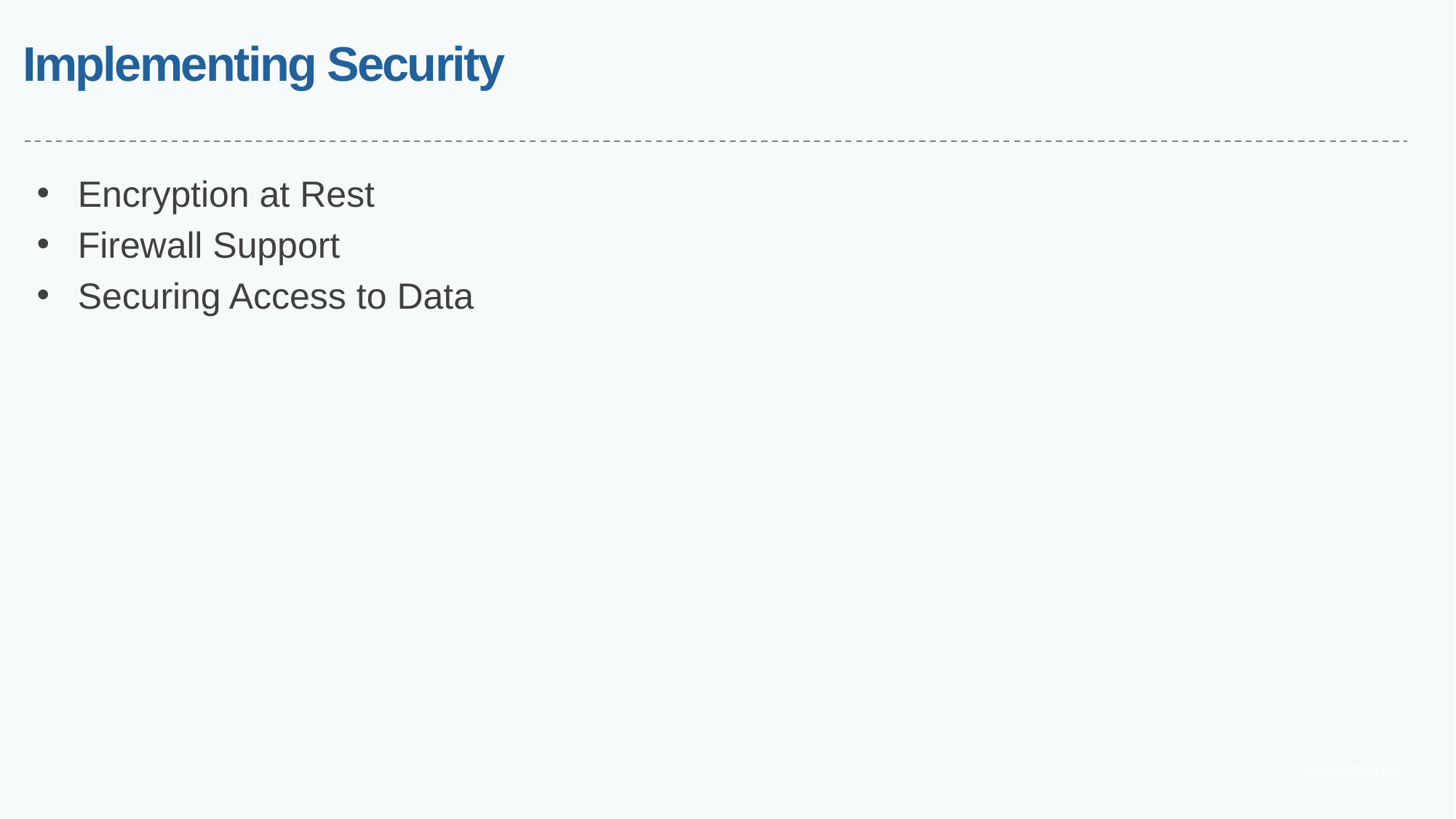

# Implementing Security
Encryption at Rest
Firewall Support
Securing Access to Data